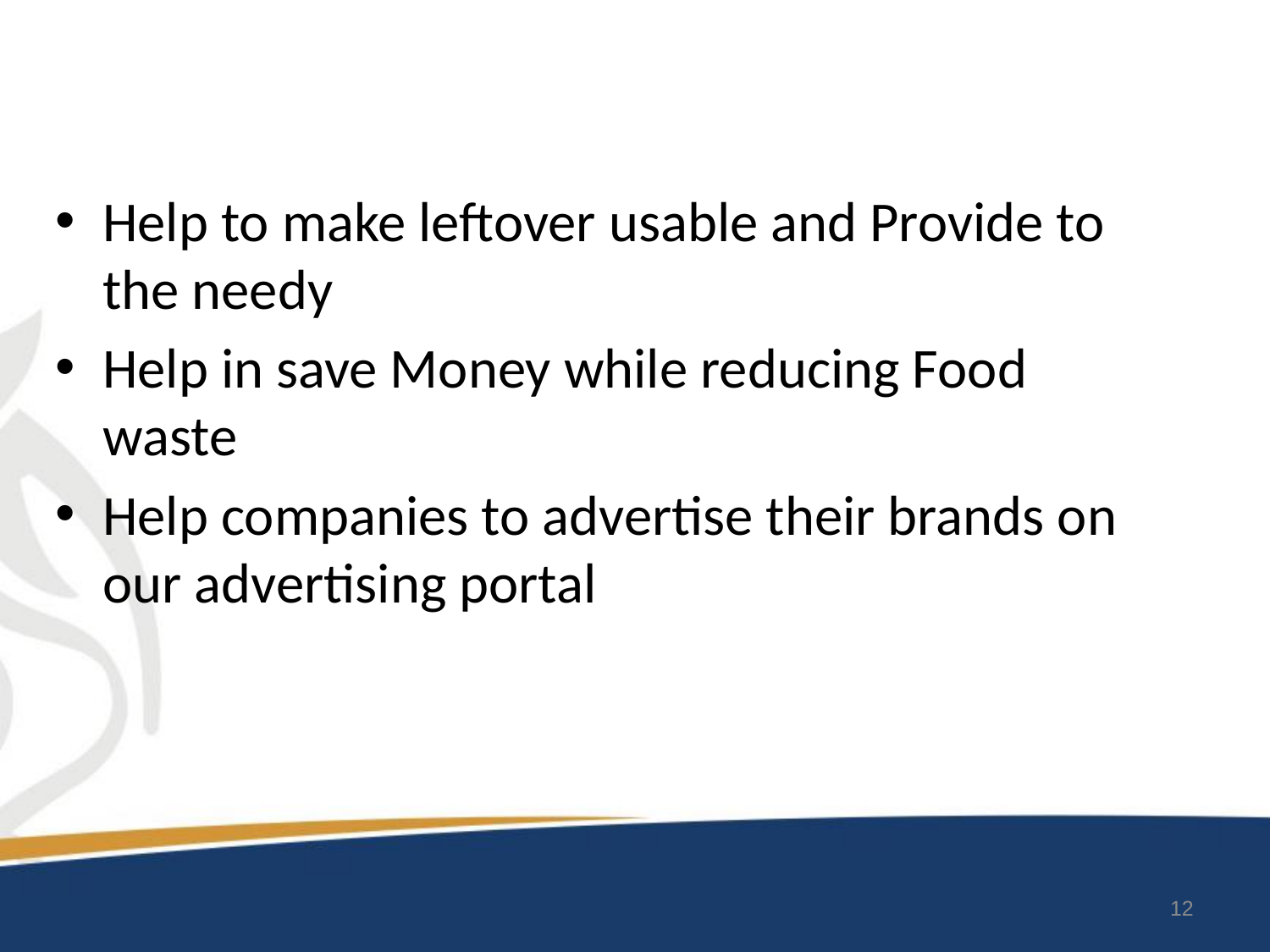

Help to make leftover usable and Provide to the needy
Help in save Money while reducing Food waste
Help companies to advertise their brands on our advertising portal

12